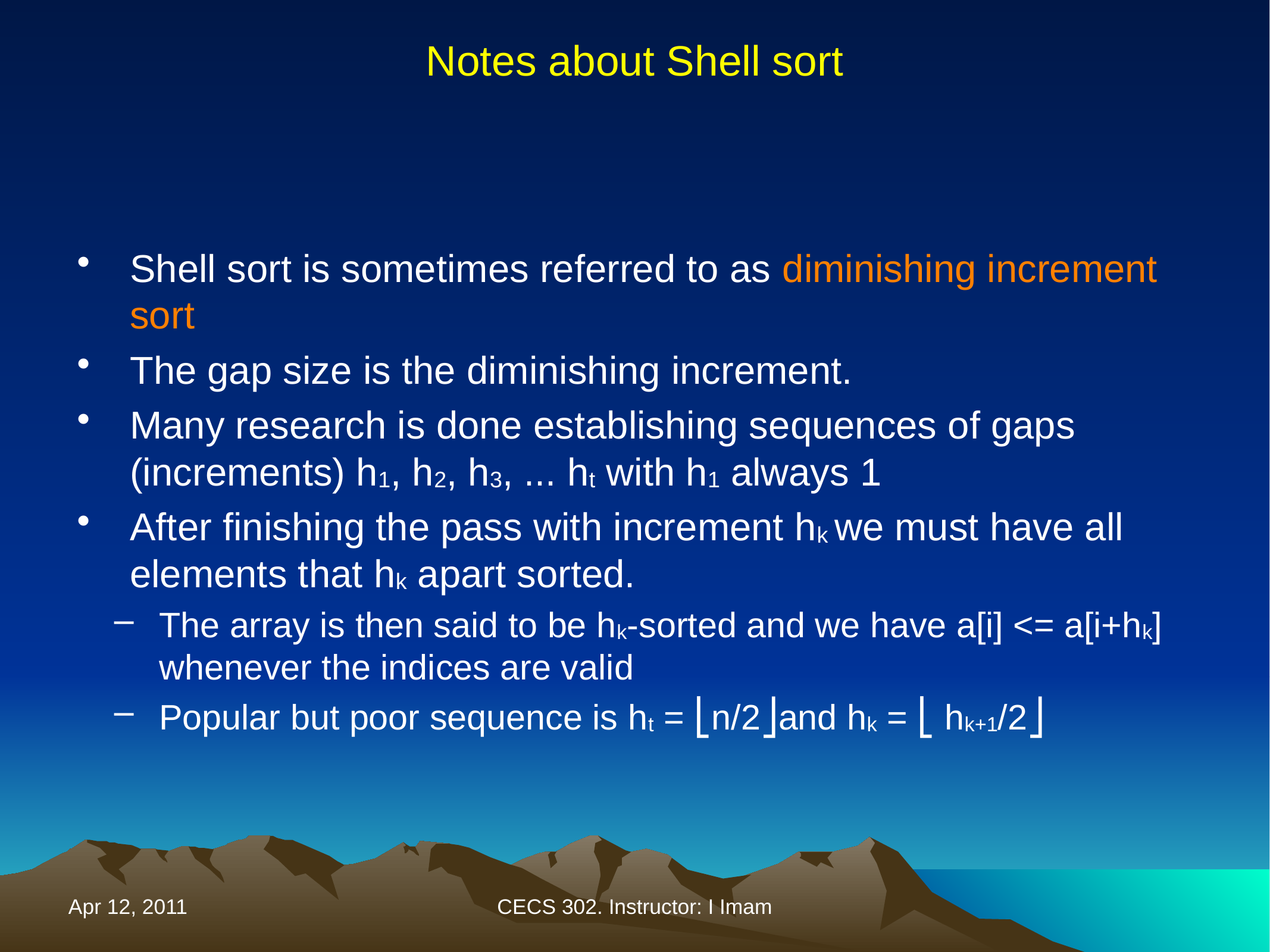

Notes about Shell sort
Shell sort is sometimes referred to as diminishing increment sort
The gap size is the diminishing increment.
Many research is done establishing sequences of gaps (increments) h1, h2, h3, ... ht with h1 always 1
After finishing the pass with increment hk we must have all elements that hk apart sorted.
The array is then said to be hk-sorted and we have a[i] <= a[i+hk] whenever the indices are valid
Popular but poor sequence is ht = ⎣n/2⎦and hk = ⎣ hk+1/2⎦

| Apr 12, 2011 | CECS 302. Instructor: I Imam |  |
| --- | --- | --- |
16